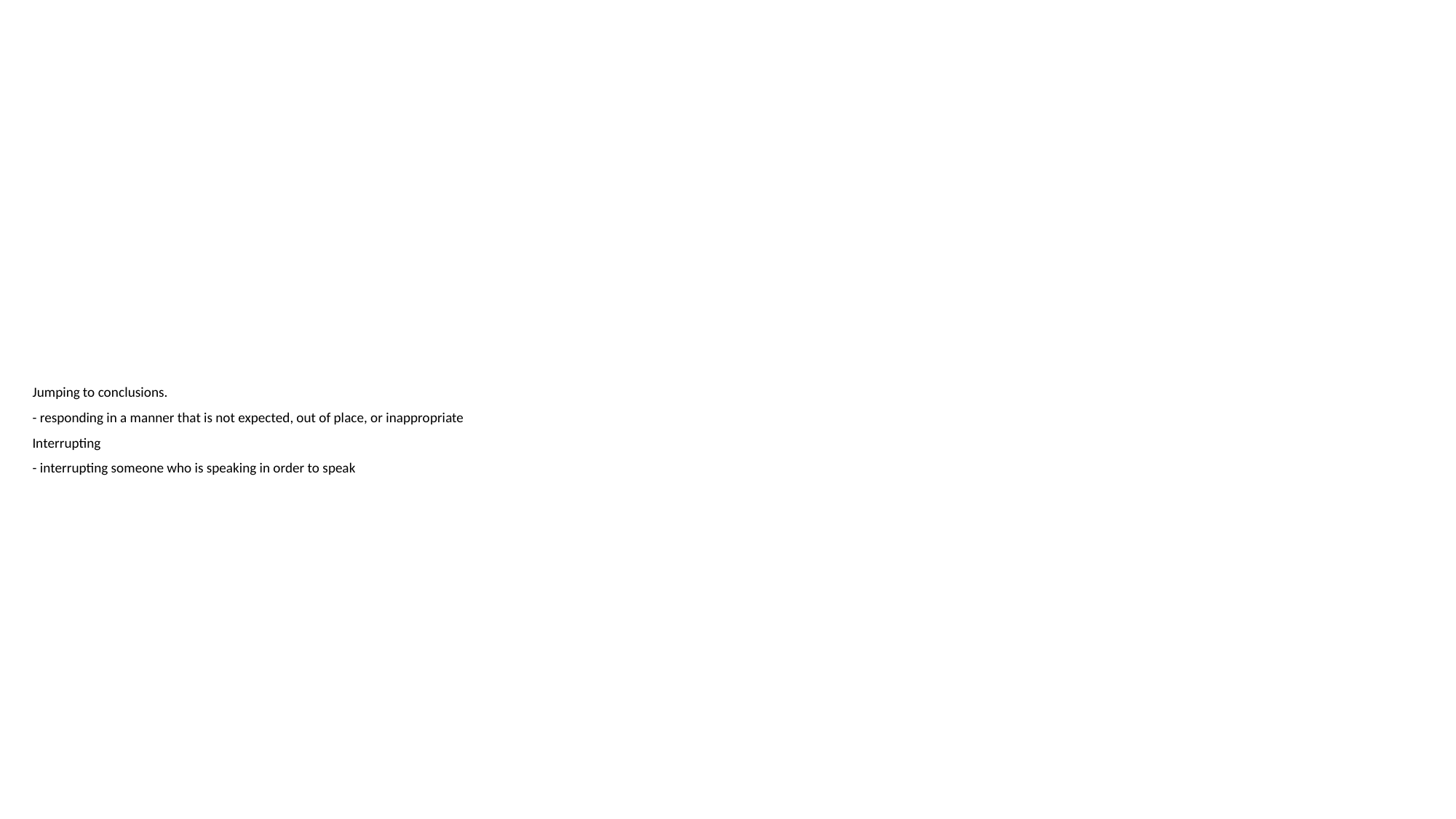

# Jumping to conclusions. - responding in a manner that is not expected, out of place, or inappropriate Interrupting - interrupting someone who is speaking in order to speak